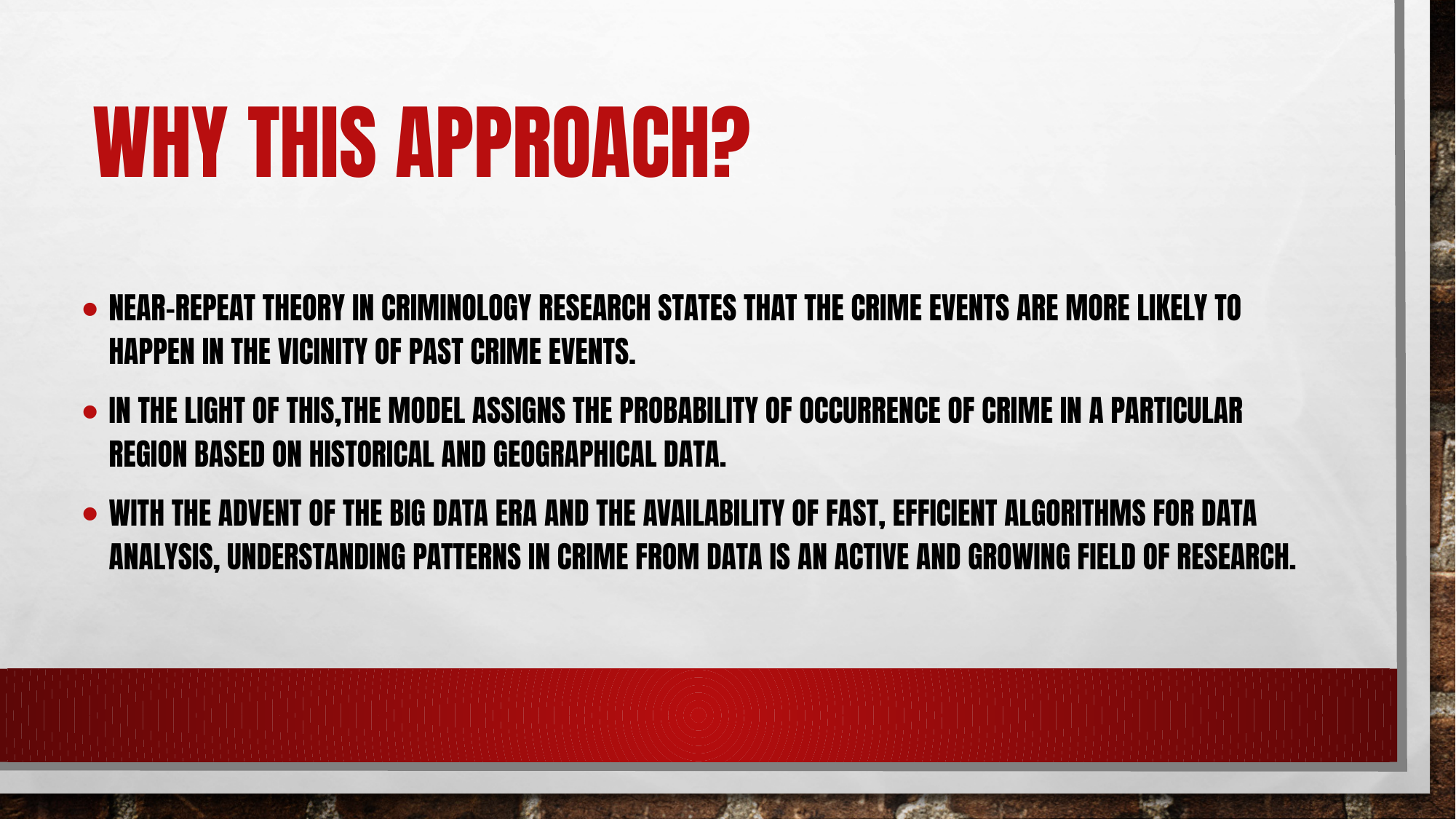

# WHY THIS APPROACH?
Near-repeat theory in criminology research states that the crime events are more likely to happen in the vicinity of past crime events.
IN THE LIGHT OF THIS,THE MODEL ASSIGNS THE PROBABILITY OF OCCURRENCE OF CRIME IN A PARTICULAR REGION BASED ON HISTORICAL AND GEOGRAPHICAL DATA.
With the advent of the Big Data era and the availability of fast, efficient algorithms for data analysis, understanding patterns in crime from data is an active and growing field of research.